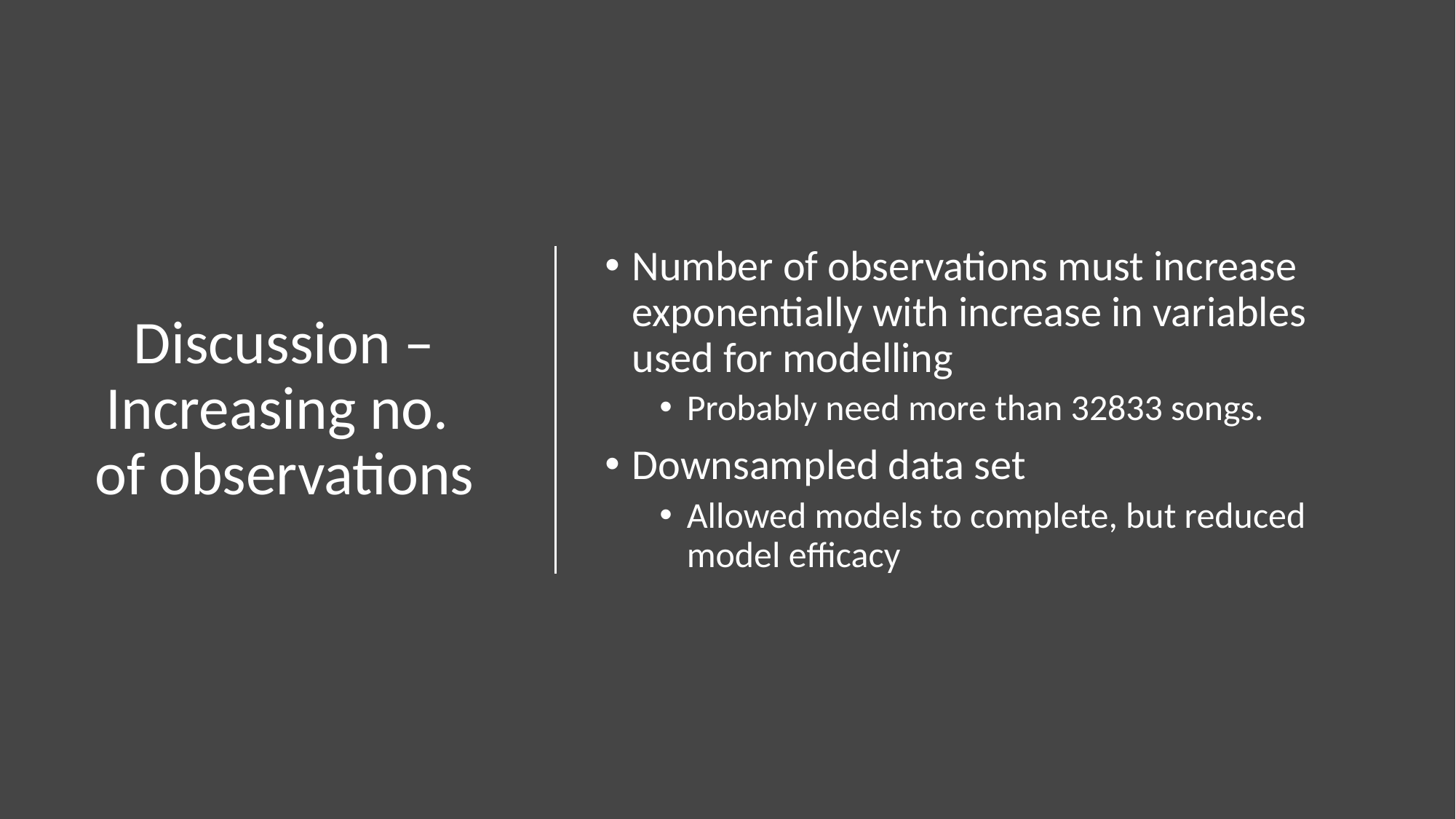

# Discussion – Increasing no. of observations
Number of observations must increase exponentially with increase in variables used for modelling
Probably need more than 32833 songs.
Downsampled data set
Allowed models to complete, but reduced model efficacy